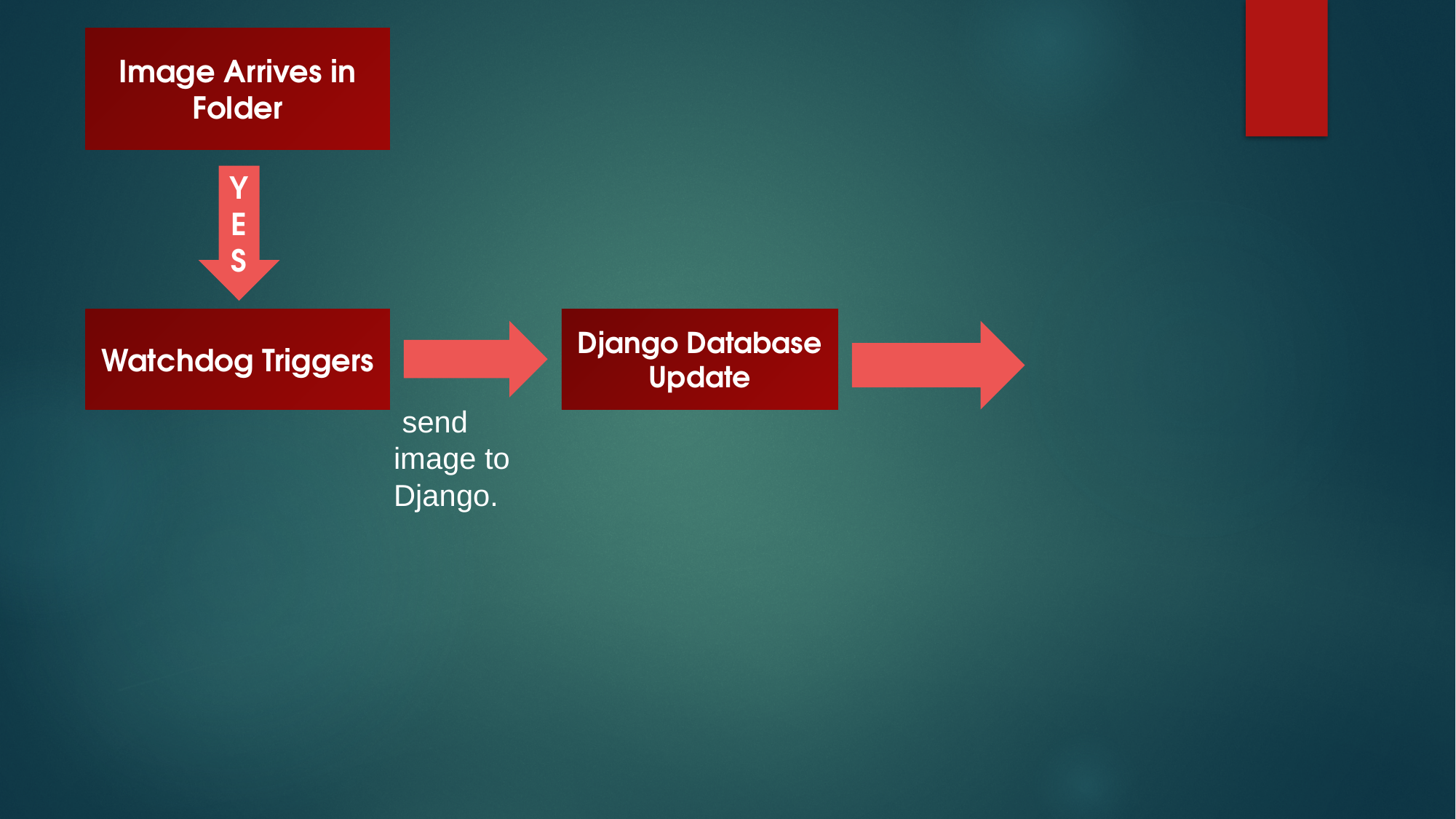

Image Arrives in Folder
YES
Watchdog Triggers
Django Database Update

 send image to Django.